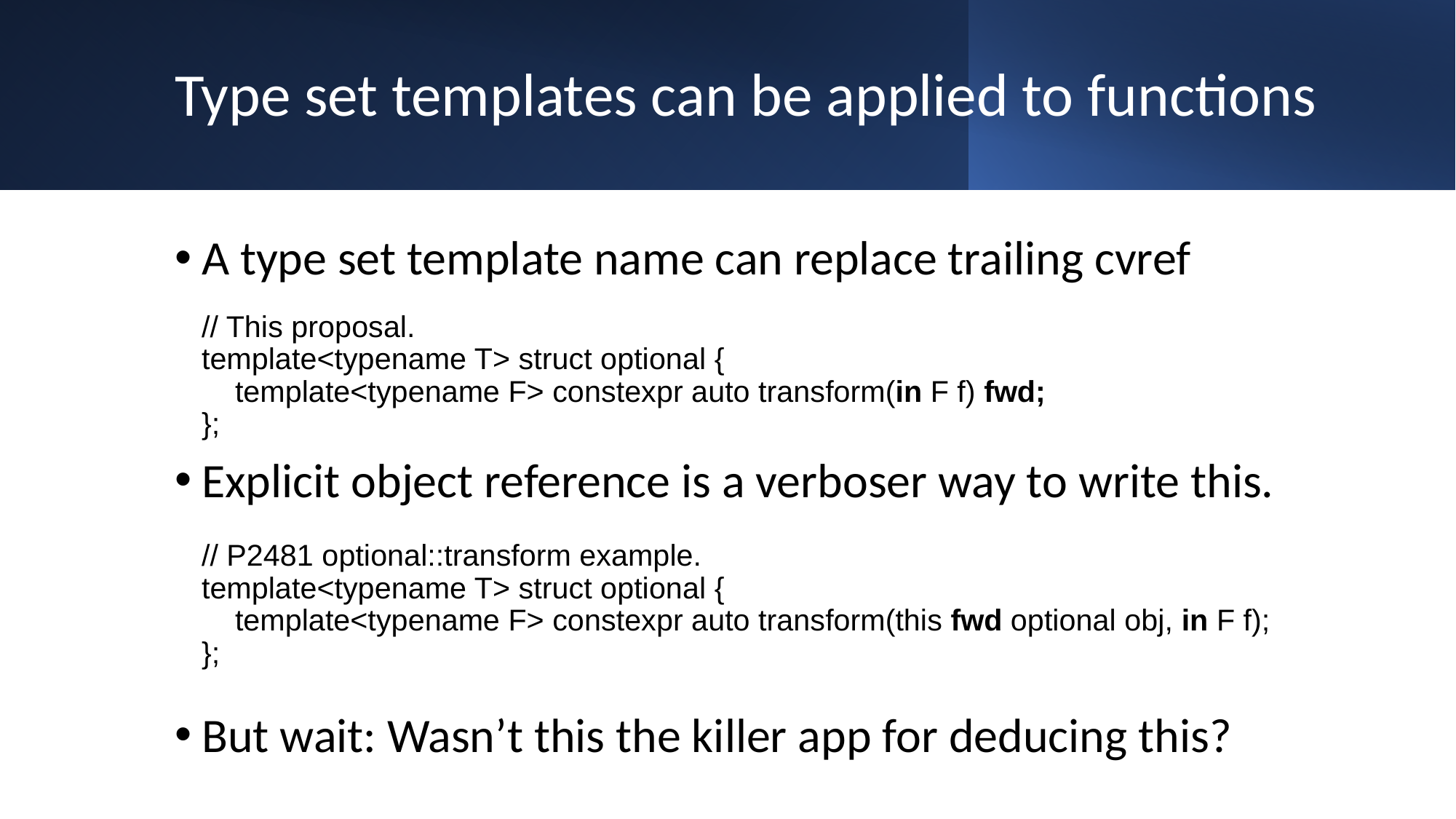

# Type set templates can be applied to functions
A type set template name can replace trailing cvref
// This proposal.
template<typename T> struct optional {
    template<typename F> constexpr auto transform(in F f) fwd;
};
Explicit object reference is a verboser way to write this.
// P2481 optional::transform example.
template<typename T> struct optional {
    template<typename F> constexpr auto transform(this fwd optional obj, in F f);
};
But wait: Wasn’t this the killer app for deducing this?